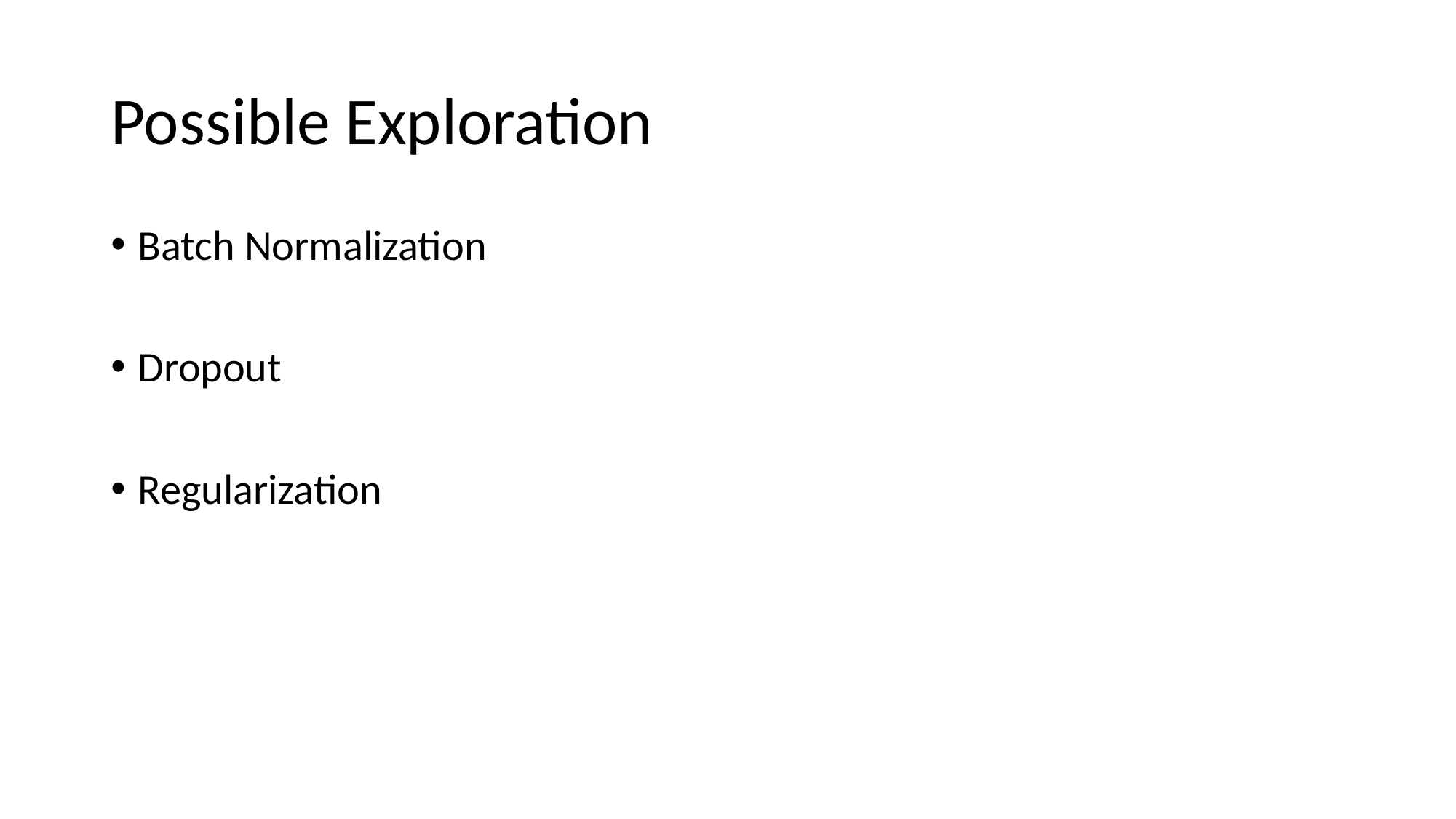

# Possible Exploration
Batch Normalization

Dropout

Regularization